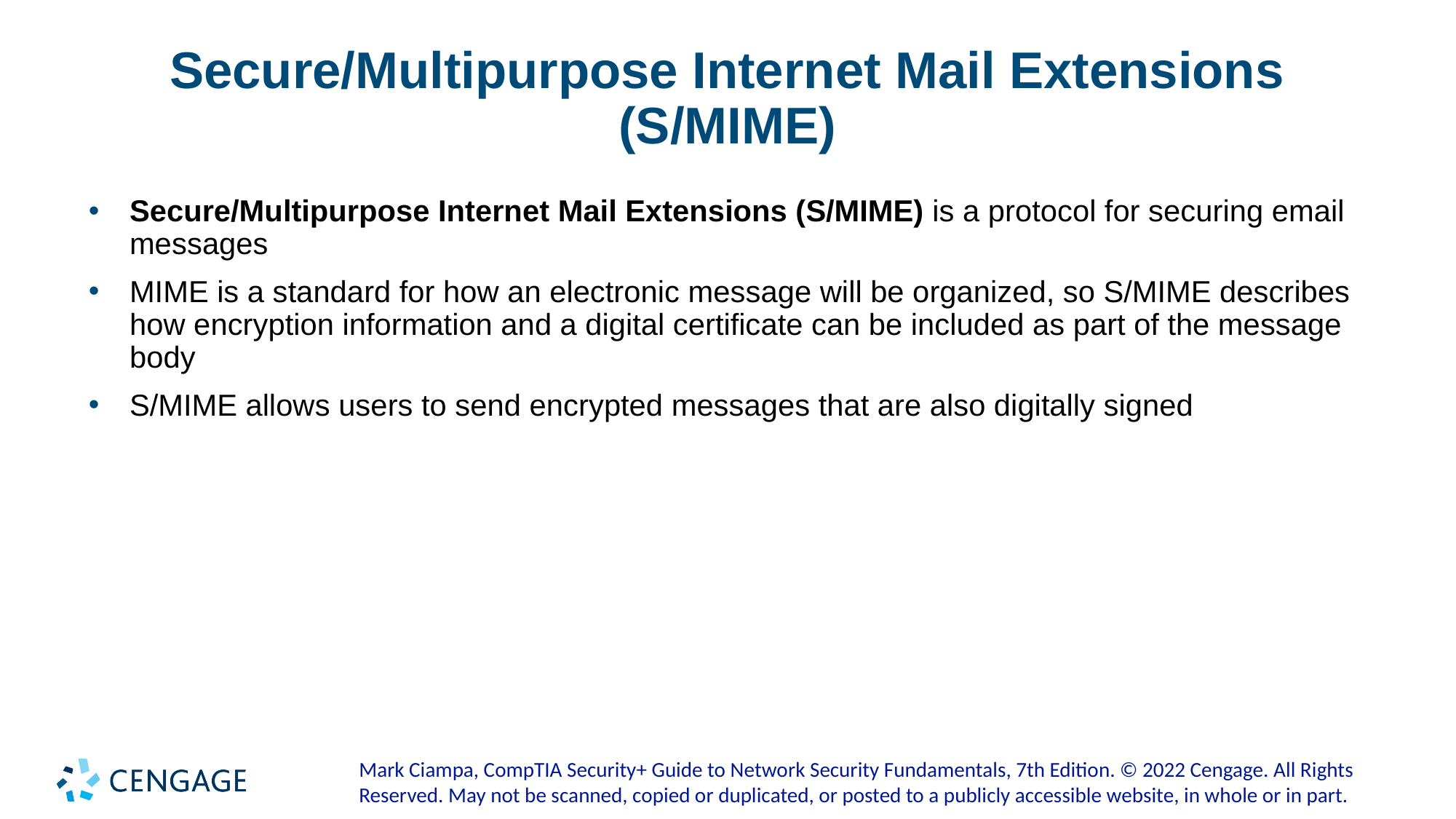

# Secure/Multipurpose Internet Mail Extensions (S/MIME)
Secure/Multipurpose Internet Mail Extensions (S/MIME) is a protocol for securing email messages
MIME is a standard for how an electronic message will be organized, so S/MIME describes how encryption information and a digital certificate can be included as part of the message body
S/MIME allows users to send encrypted messages that are also digitally signed